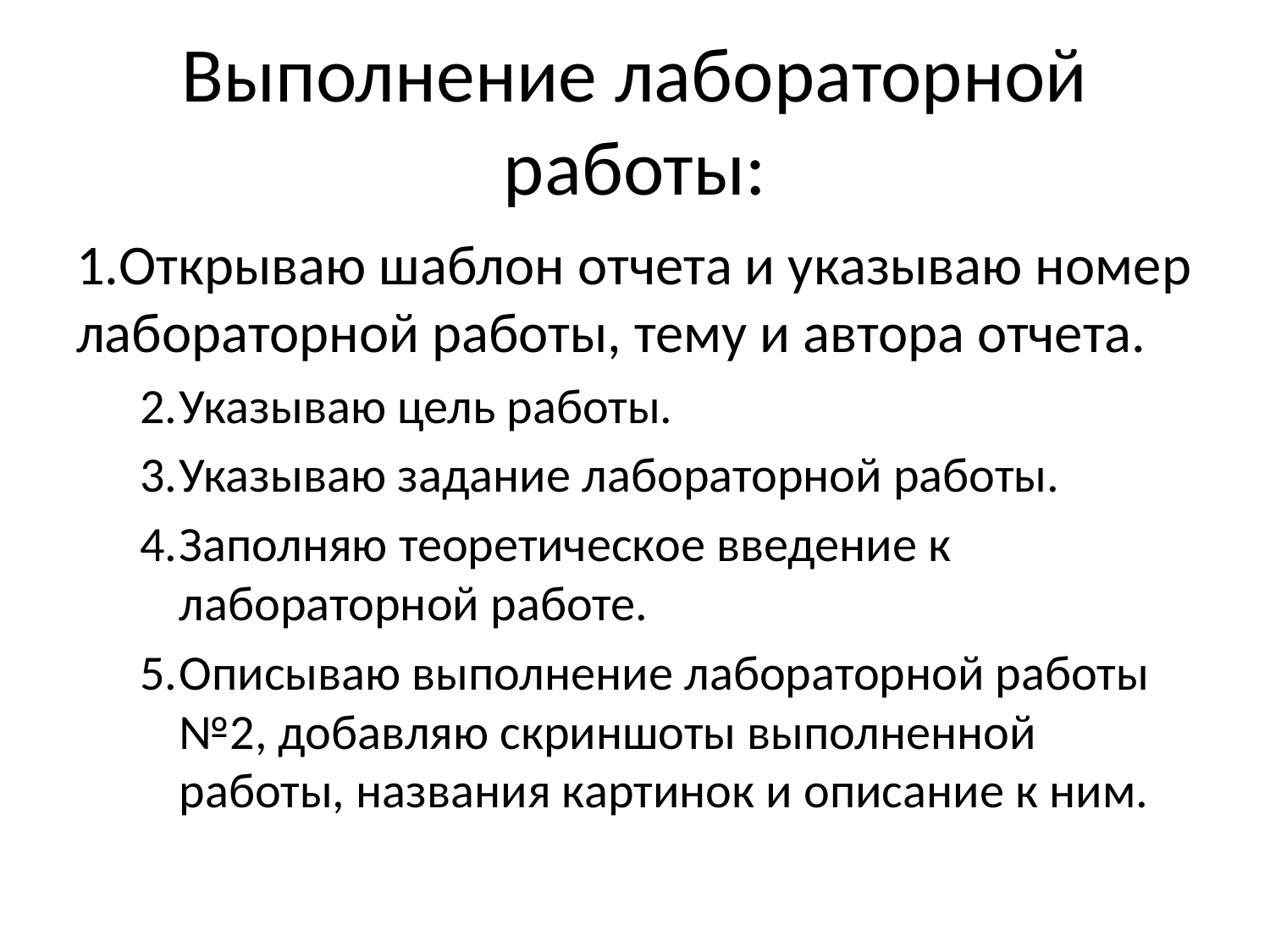

# Выполнение лабораторной работы:
1.Открываю шаблон отчета и указываю номер лабораторной работы, тему и автора отчета.
Указываю цель работы.
Указываю задание лабораторной работы.
Заполняю теоретическое введение к лабораторной работе.
Описываю выполнение лабораторной работы №2, добавляю скриншоты выполненной работы, названия картинок и описание к ним.